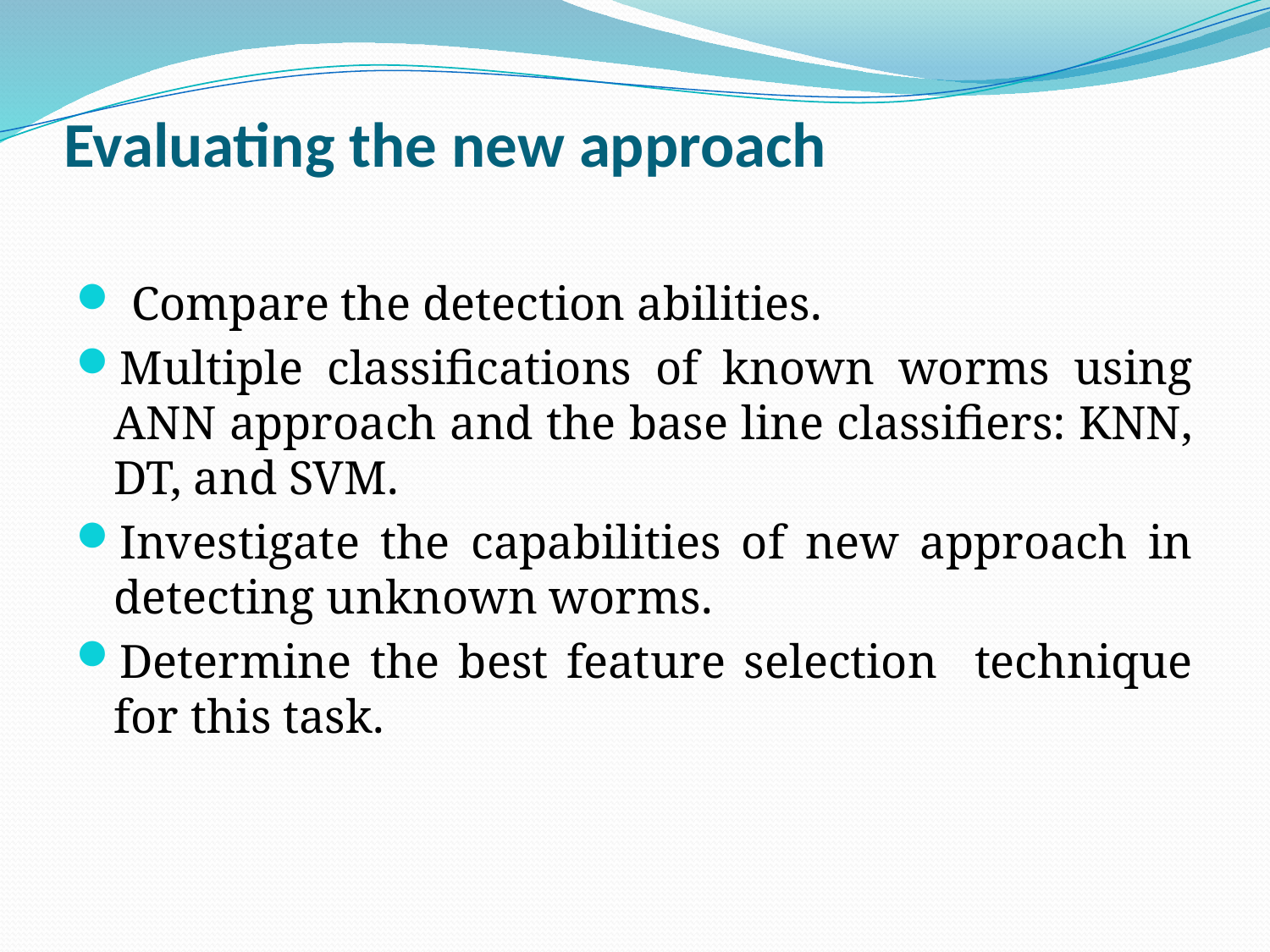

# Evaluating the new approach
 Compare the detection abilities.
Multiple classifications of known worms using ANN approach and the base line classifiers: KNN, DT, and SVM.
Investigate the capabilities of new approach in detecting unknown worms.
Determine the best feature selection  technique for this task.